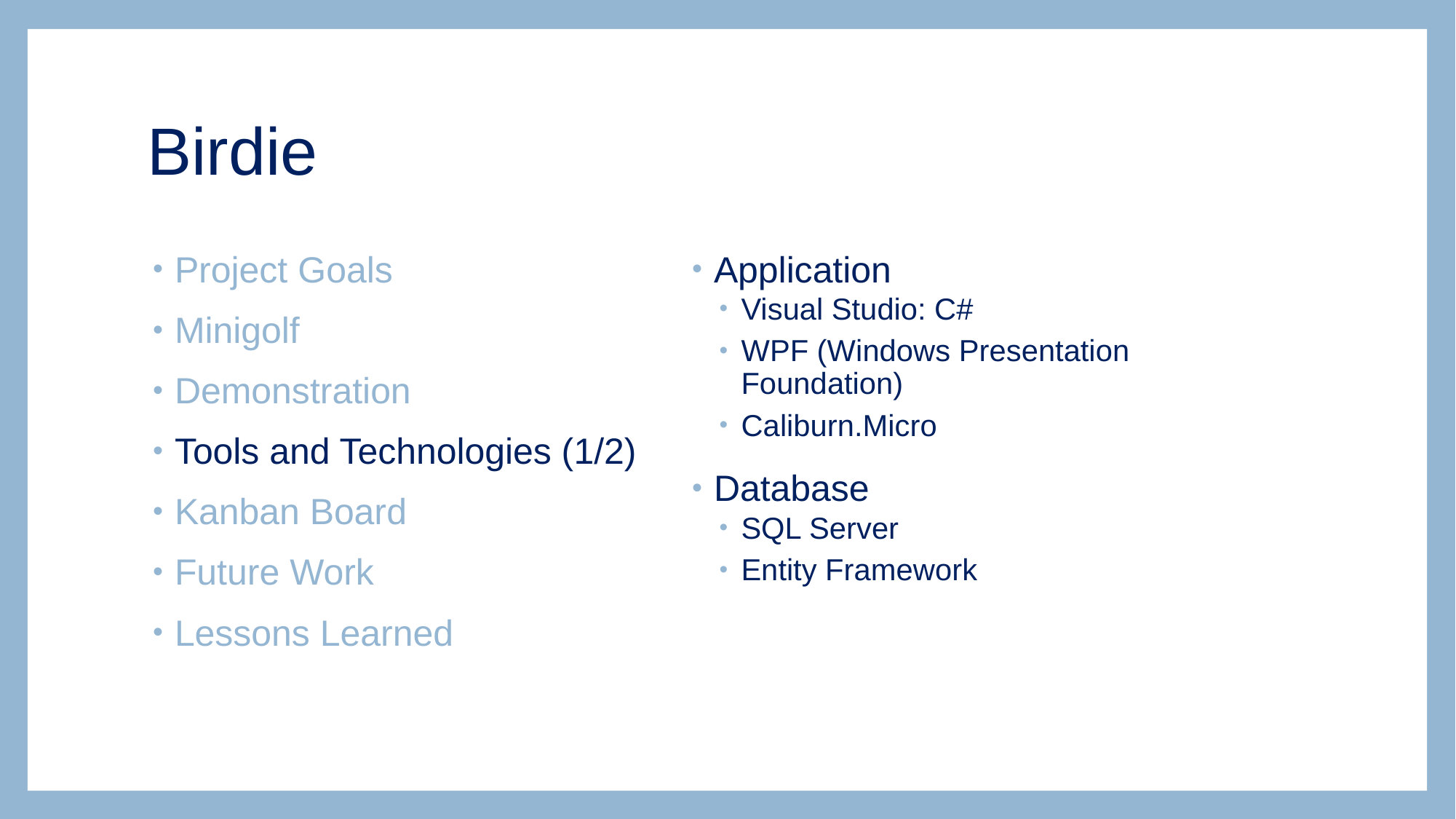

# Birdie

Project Goals
Minigolf
Demonstration
Tools and Technologies (1/2)
Kanban Board
Future Work
Lessons Learned

Application
Visual Studio: C#
WPF (Windows Presentation Foundation)
Caliburn.Micro
Database
SQL Server
Entity Framework